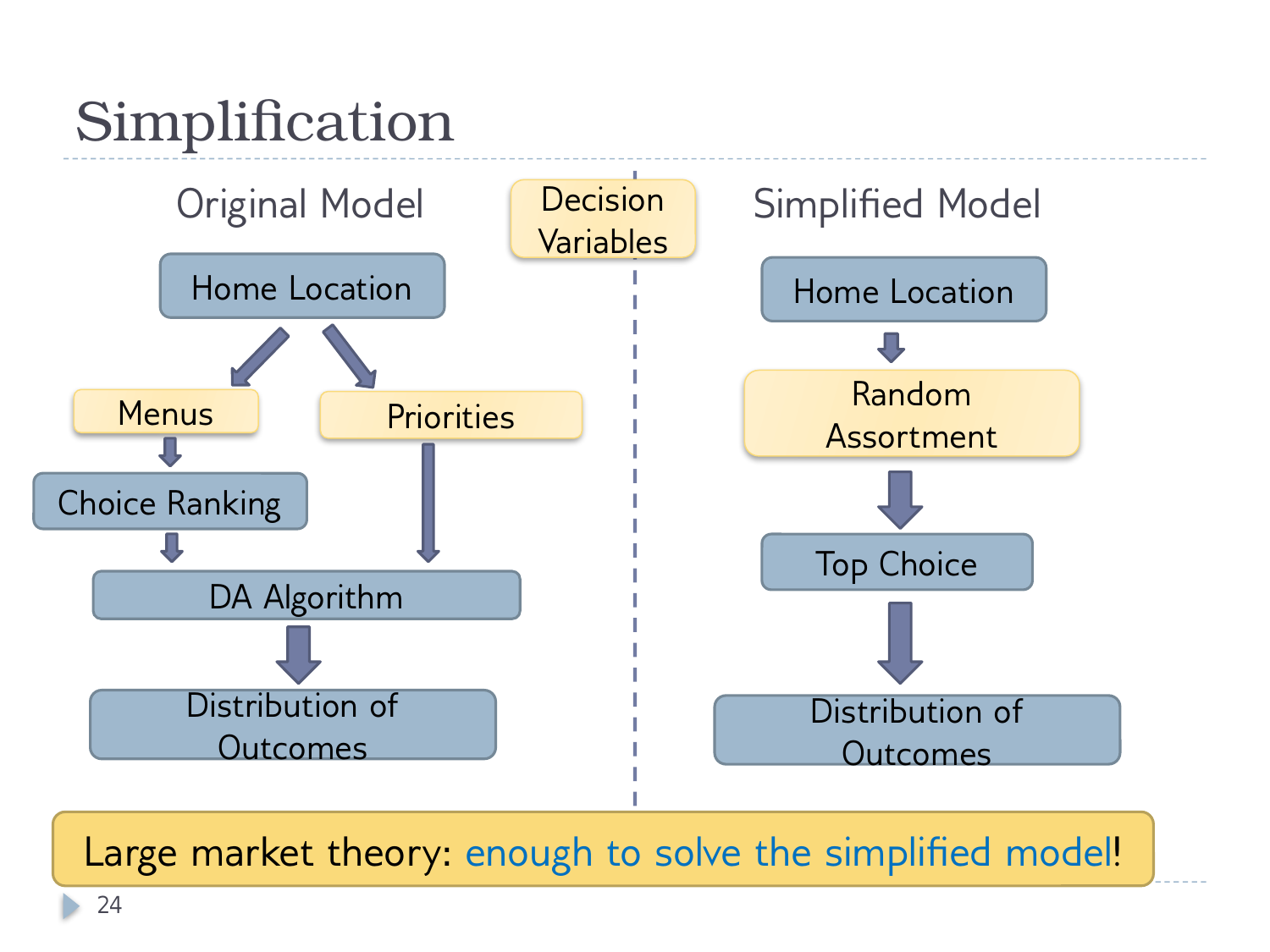

# Simplification
Simplified Model
Original Model
Decision Variables
Home Location
Home Location

Random Assortment
Menus
Priorities

Choice Ranking

Top Choice
DA Algorithm

Distribution of Outcomes
Distribution of Outcomes
Large market theory: enough to solve the simplified model!
24